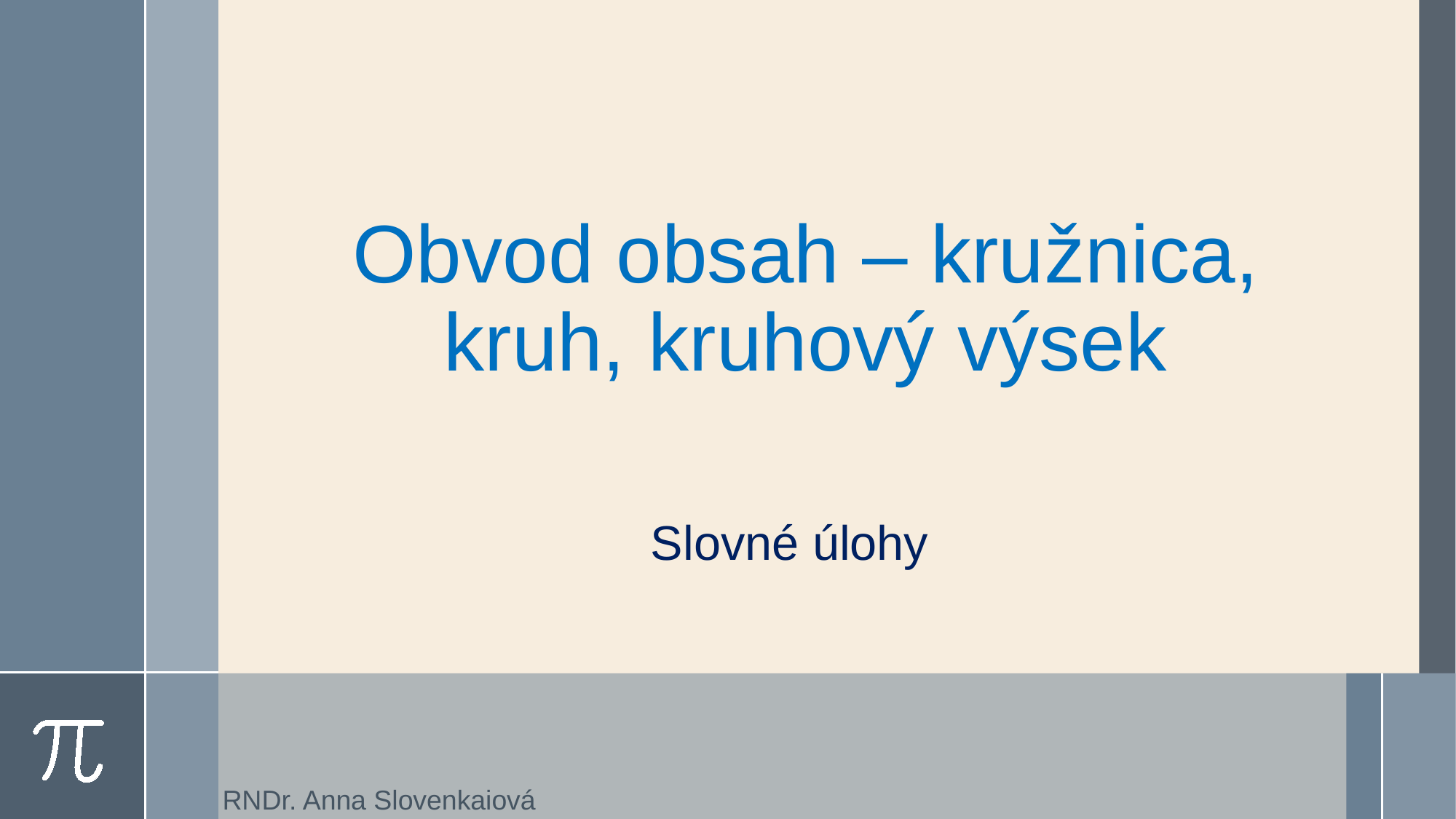

# Obvod obsah – kružnica, kruh, kruhový výsek
Slovné úlohy
RNDr. Anna Slovenkaiová